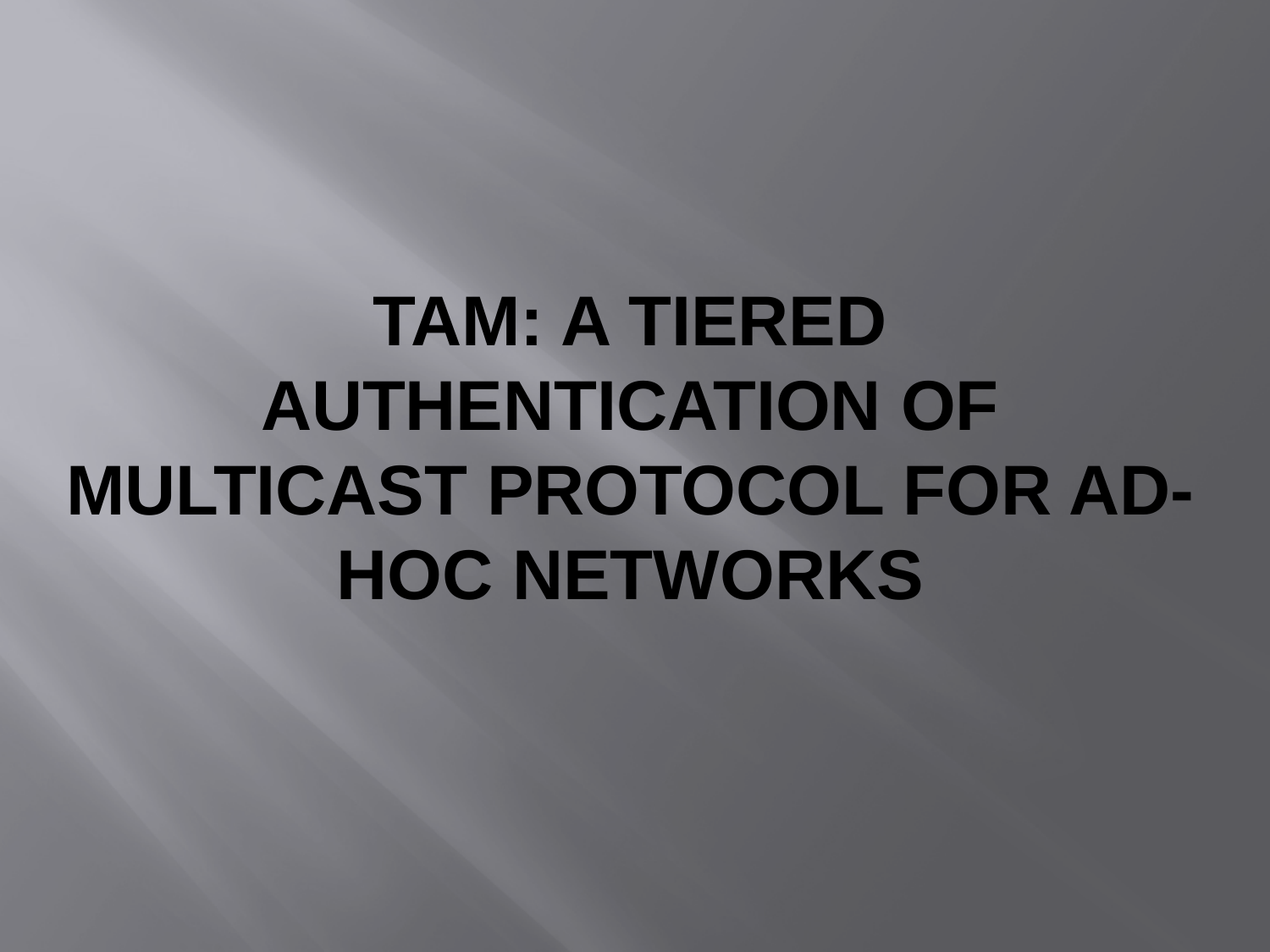

# TAM: A Tiered Authentication of Multicast Protocol for Ad-Hoc Networks